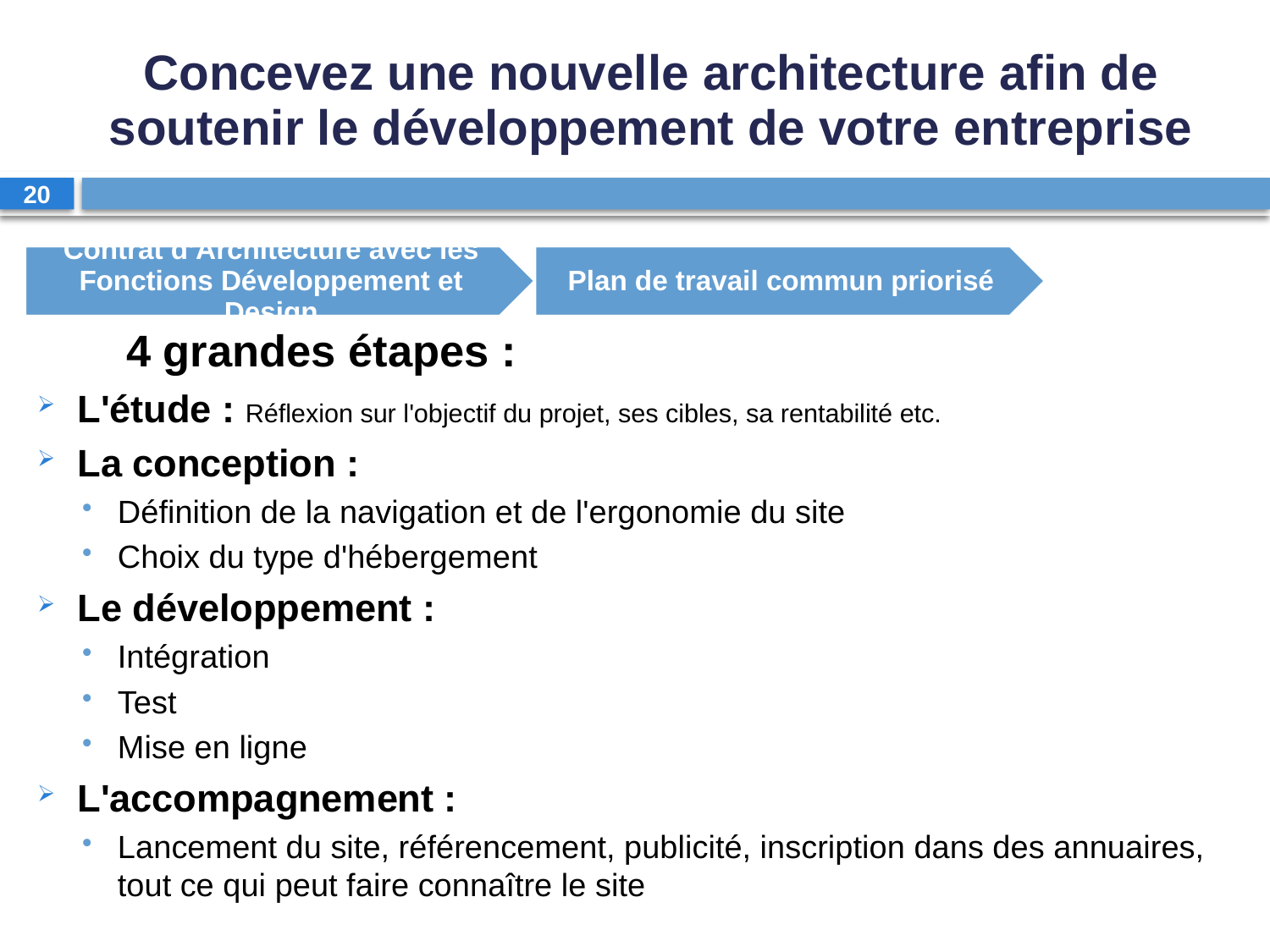

# Concevez une nouvelle architecture afin de soutenir le développement de votre entreprise
20

	4 grandes étapes :
L'étude : Réflexion sur l'objectif du projet, ses cibles, sa rentabilité etc.
La conception :
Définition de la navigation et de l'ergonomie du site
Choix du type d'hébergement
Le développement :
Intégration
Test
Mise en ligne
L'accompagnement :
Lancement du site, référencement, publicité, inscription dans des annuaires, tout ce qui peut faire connaître le site

Contrat d’Architecture avec les Fonctions Développement et Design
Plan de travail commun priorisé